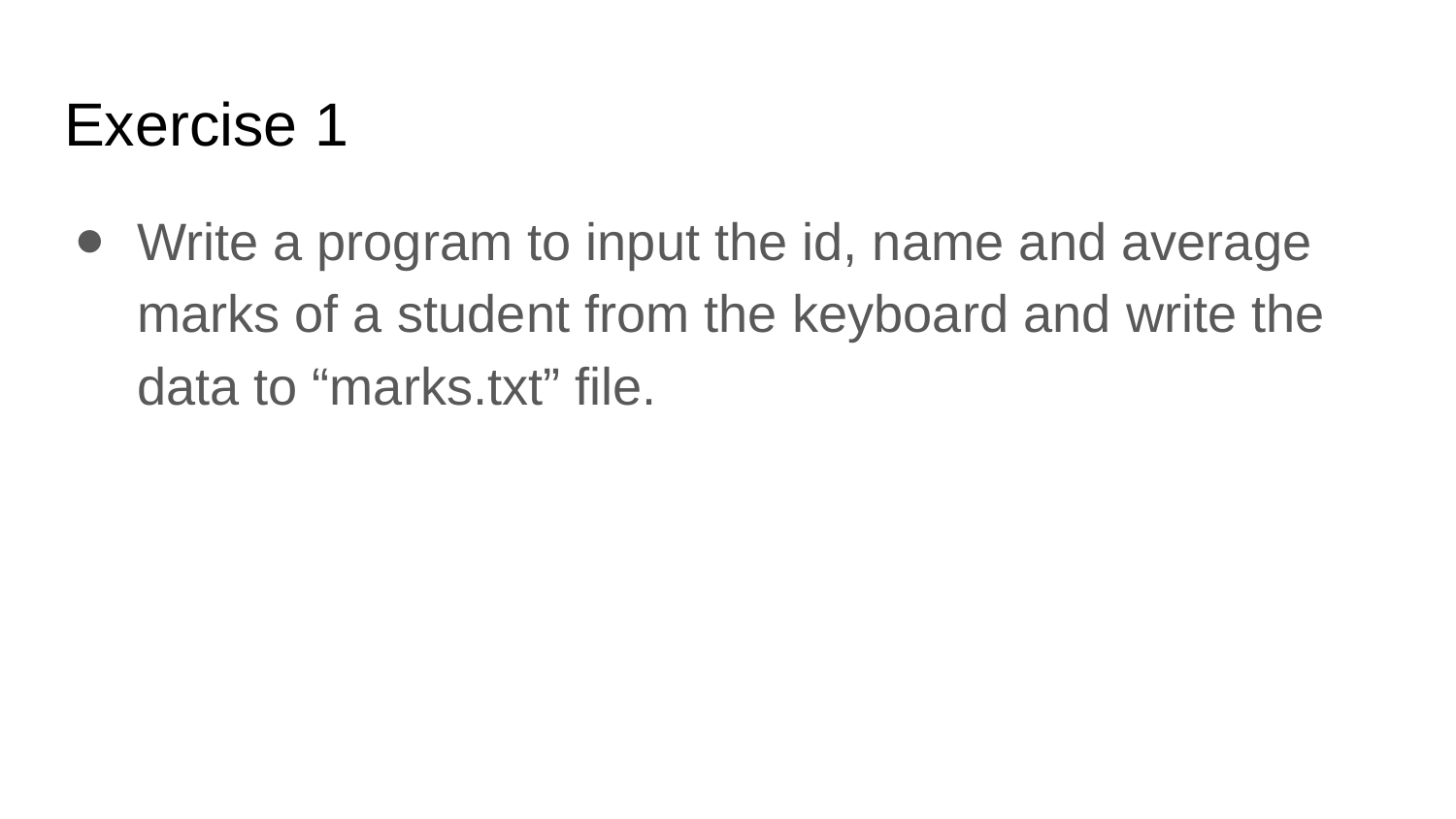

# Exercise 1
Write a program to input the id, name and average marks of a student from the keyboard and write the data to “marks.txt” file.